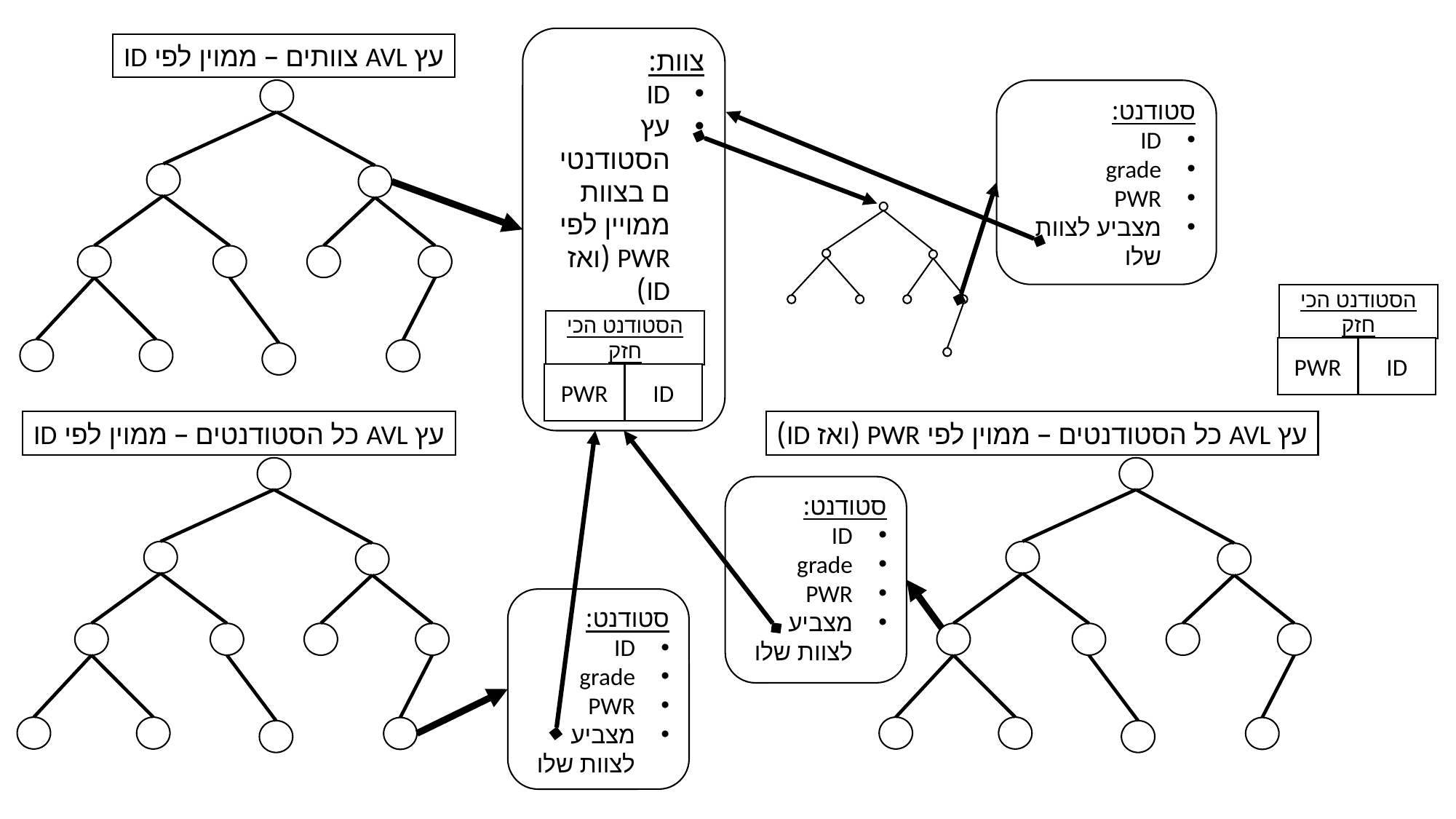

צוות:
ID
עץ הסטודנטים בצוות ממויין לפי PWR (ואז ID)

עץ AVL צוותים – ממוין לפי ID

סטודנט:
ID
grade
PWR
מצביע לצוות שלו

הסטודנט הכי חזק
PWR
ID

הסטודנט הכי חזק
PWR
ID

עץ AVL כל הסטודנטים – ממוין לפי ID
עץ AVL כל הסטודנטים – ממוין לפי PWR (ואז ID)

סטודנט:
ID
grade
PWR
מצביע לצוות שלו

סטודנט:
ID
grade
PWR
מצביע לצוות שלו